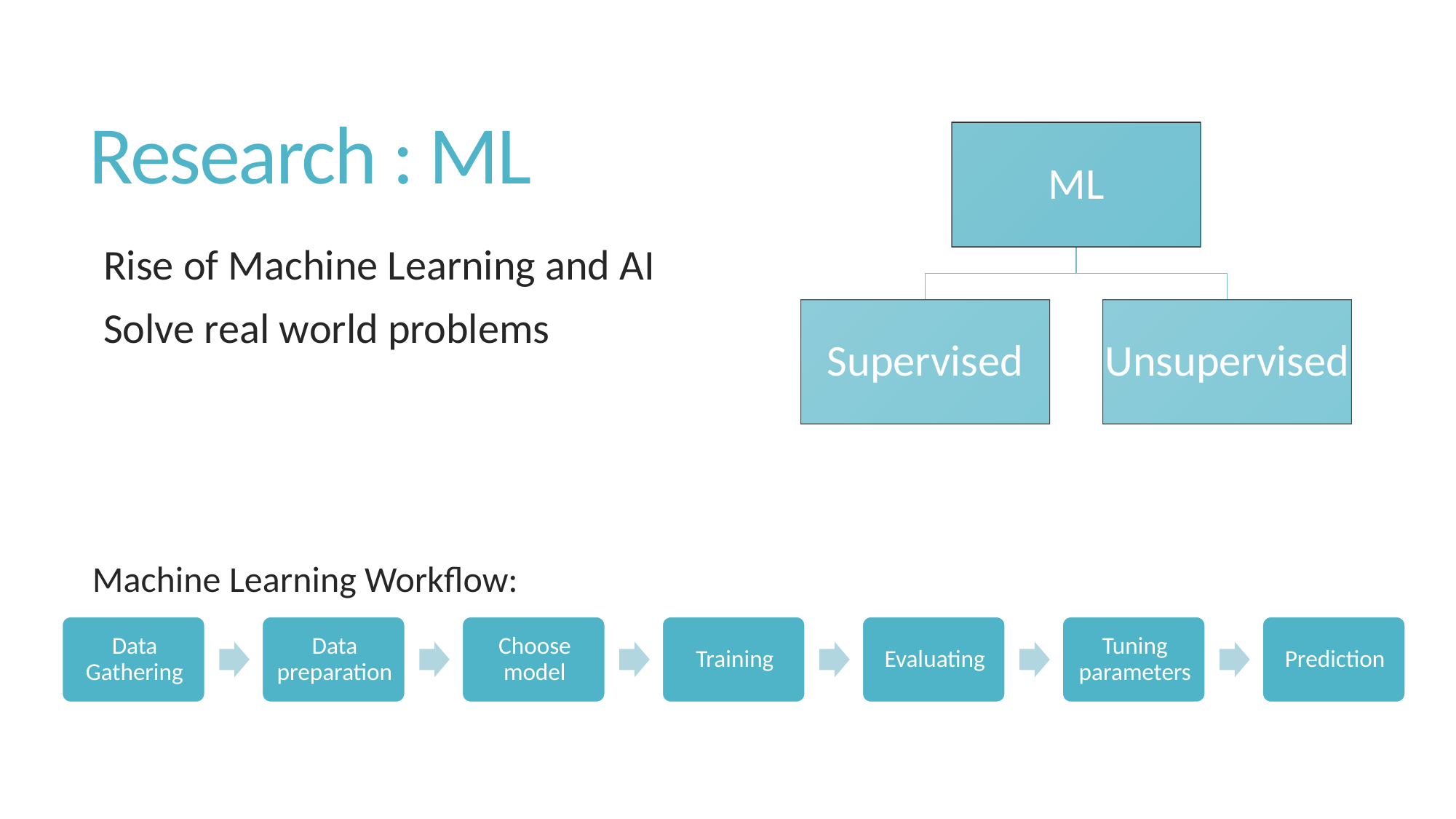

# Research : ML
ML
Supervised
Unsupervised
Rise of Machine Learning and AI
Solve real world problems

Machine Learning Workflow:
Data Gathering

Data preparation

Choose model

Training

Evaluating

Tuning parameters

Prediction